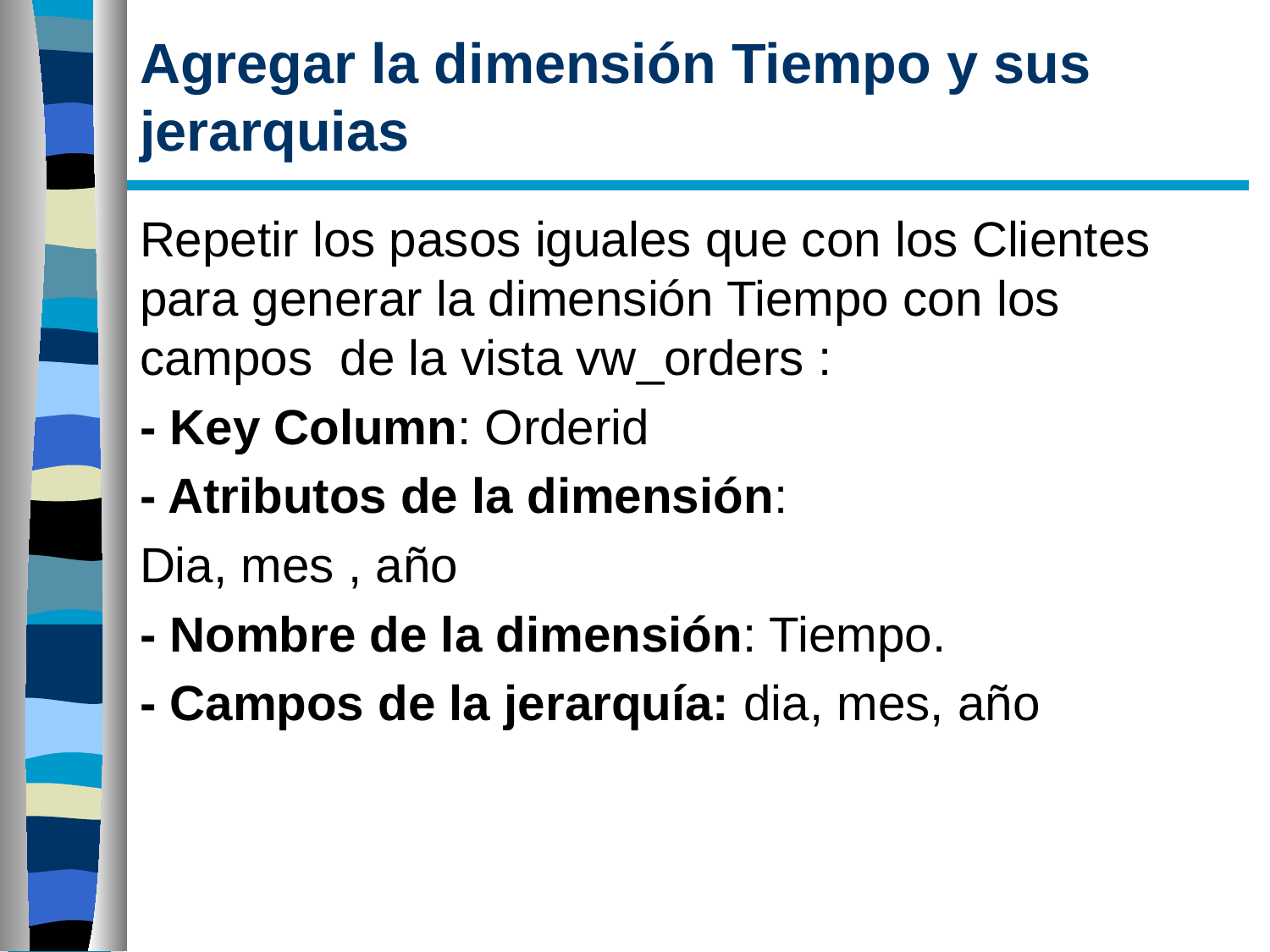

# Agregar la dimensión Tiempo y sus jerarquias
Repetir los pasos iguales que con los Clientes para generar la dimensión Tiempo con los campos  de la vista vw_orders :
- Key Column: Orderid
- Atributos de la dimensión:
Dia, mes , año
- Nombre de la dimensión: Tiempo.
- Campos de la jerarquía: dia, mes, año